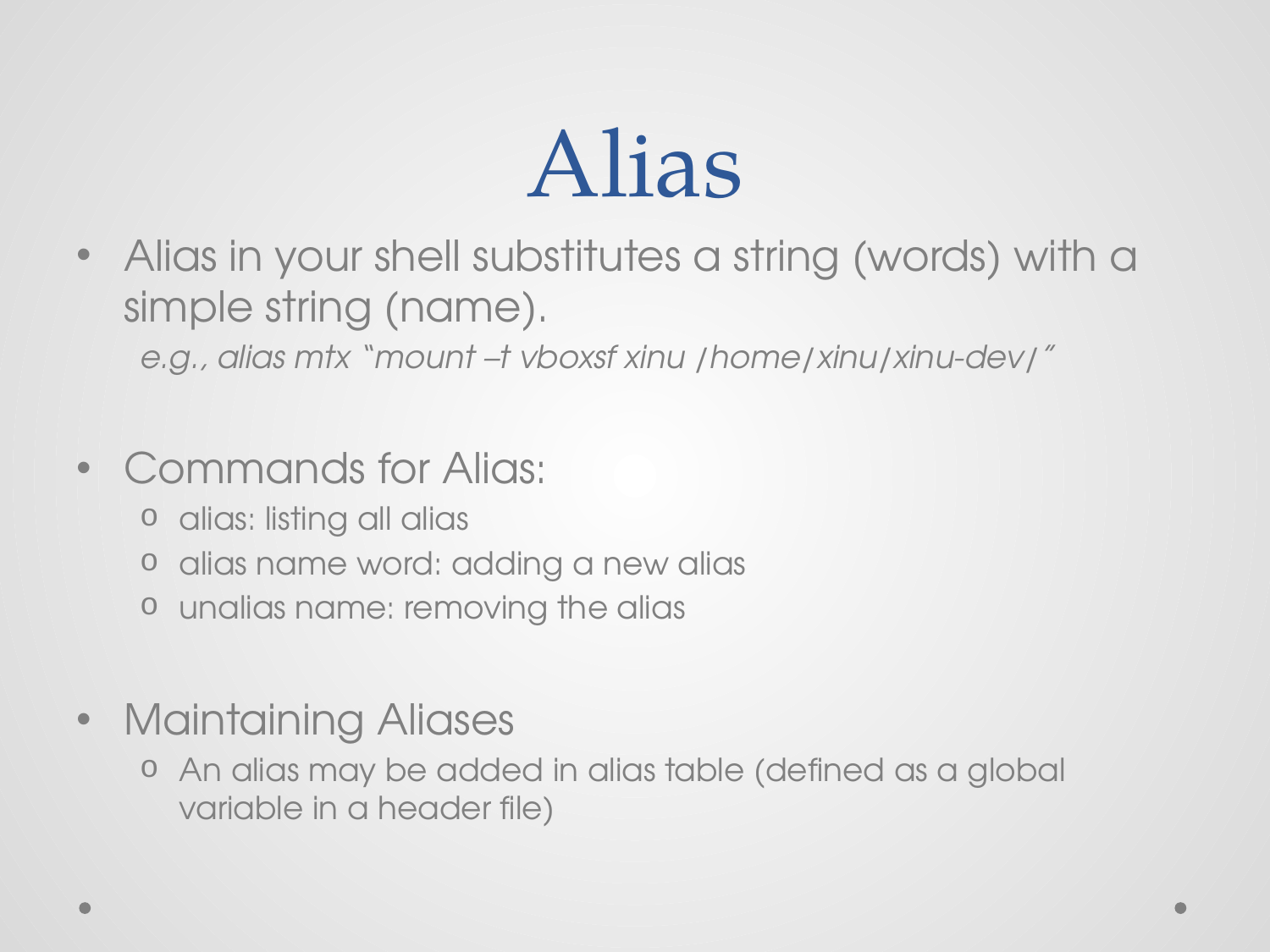

# Alias
Alias in your shell substitutes a string (words) with a simple string (name).
e.g., alias mtx “mount –t vboxsf xinu /home/xinu/xinu-dev/”

Commands for Alias:
alias: listing all alias
alias name word: adding a new alias
unalias name: removing the alias

Maintaining Aliases
An alias may be added in alias table (defined as a global variable in a header file)